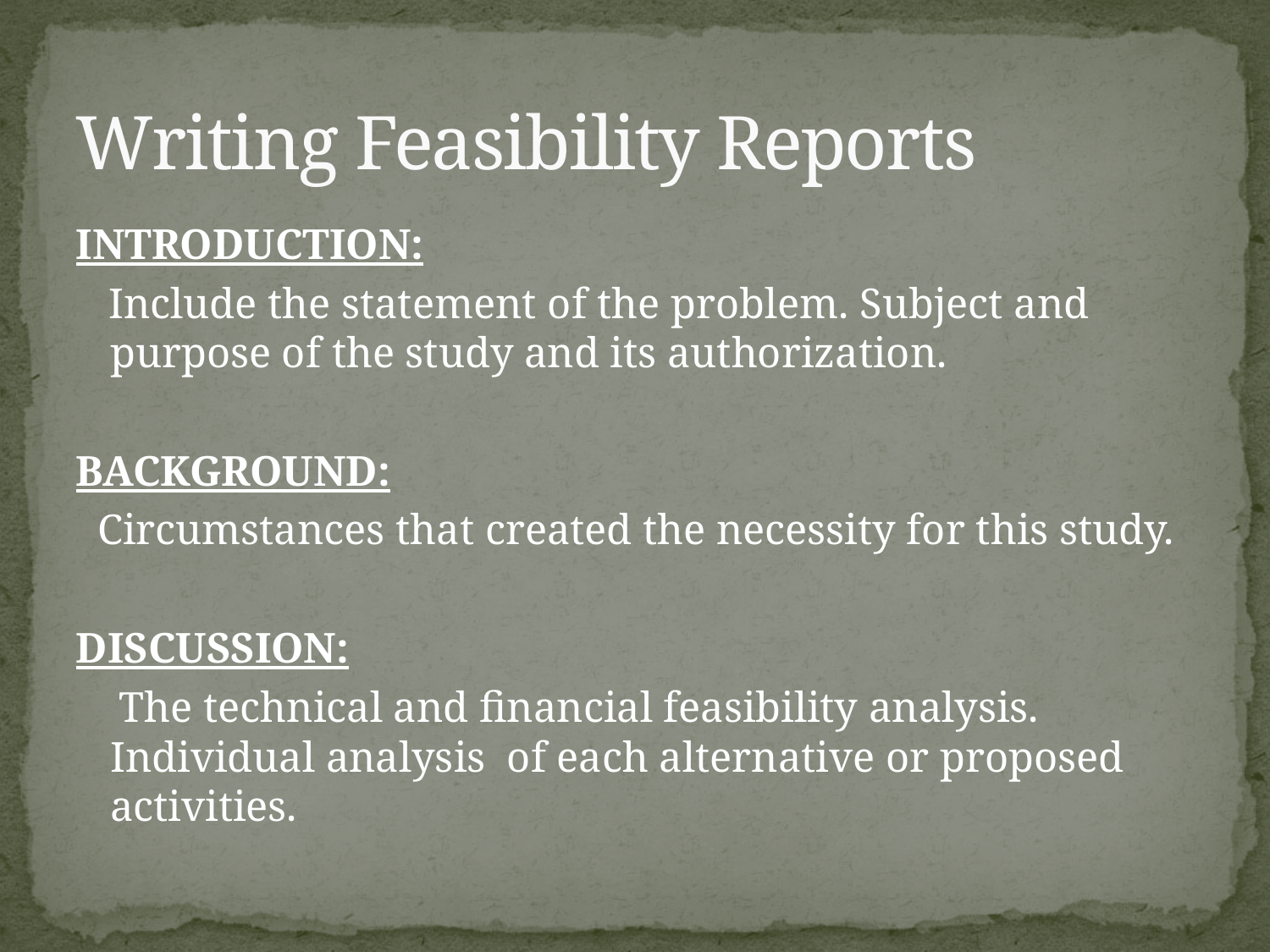

# Writing Feasibility Reports
INTRODUCTION:
   Include the statement of the problem. Subject and purpose of the study and its authorization.

BACKGROUND:
  Circumstances that created the necessity for this study.

DISCUSSION:
    The technical and financial feasibility analysis. Individual analysis  of each alternative or proposed activities.